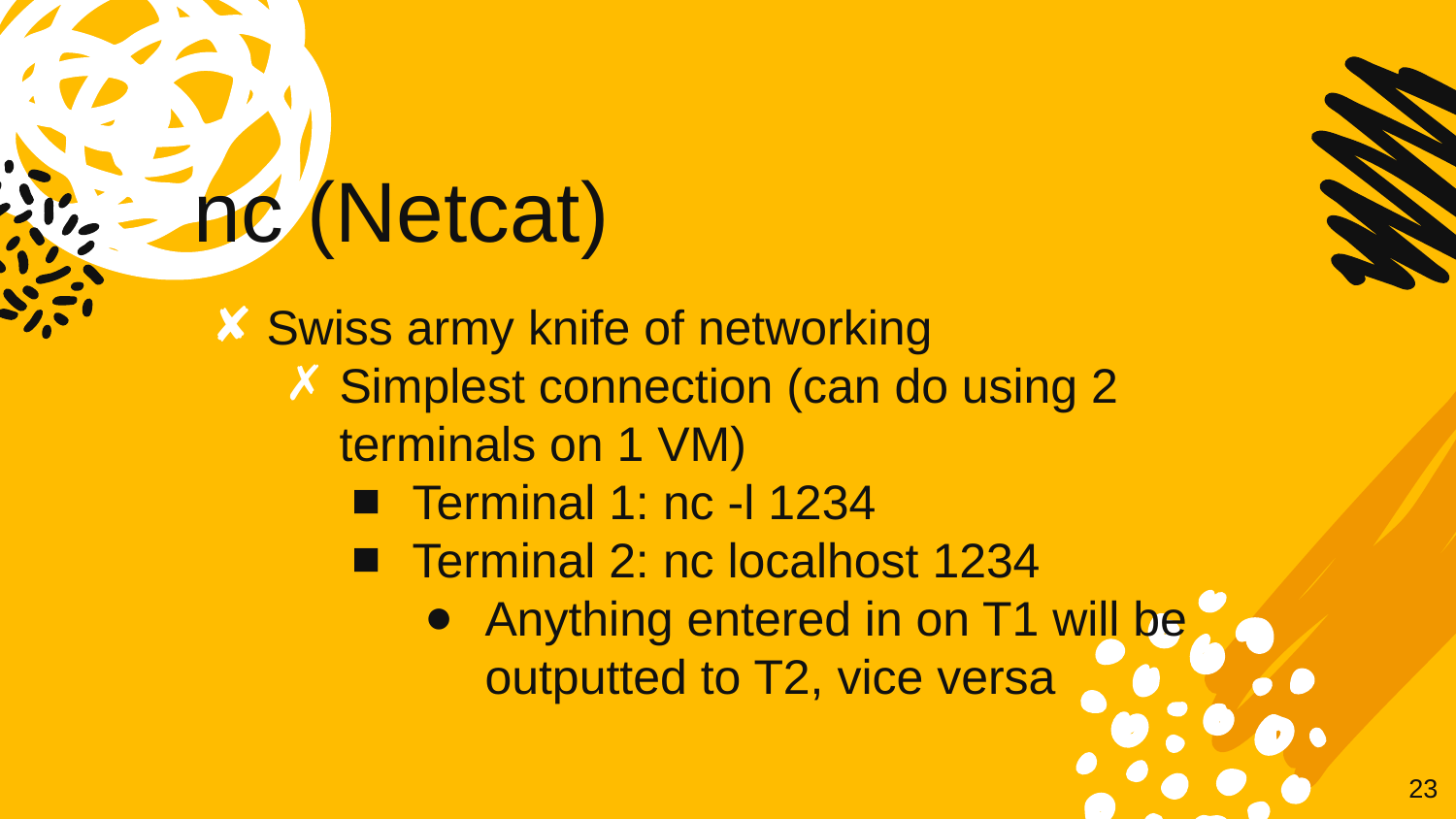

# nc (Netcat)
Swiss army knife of networking
Simplest connection (can do using 2 terminals on 1 VM)
Terminal 1: nc -l 1234
Terminal 2: nc localhost 1234
Anything entered in on T1 will be outputted to T2, vice versa
23